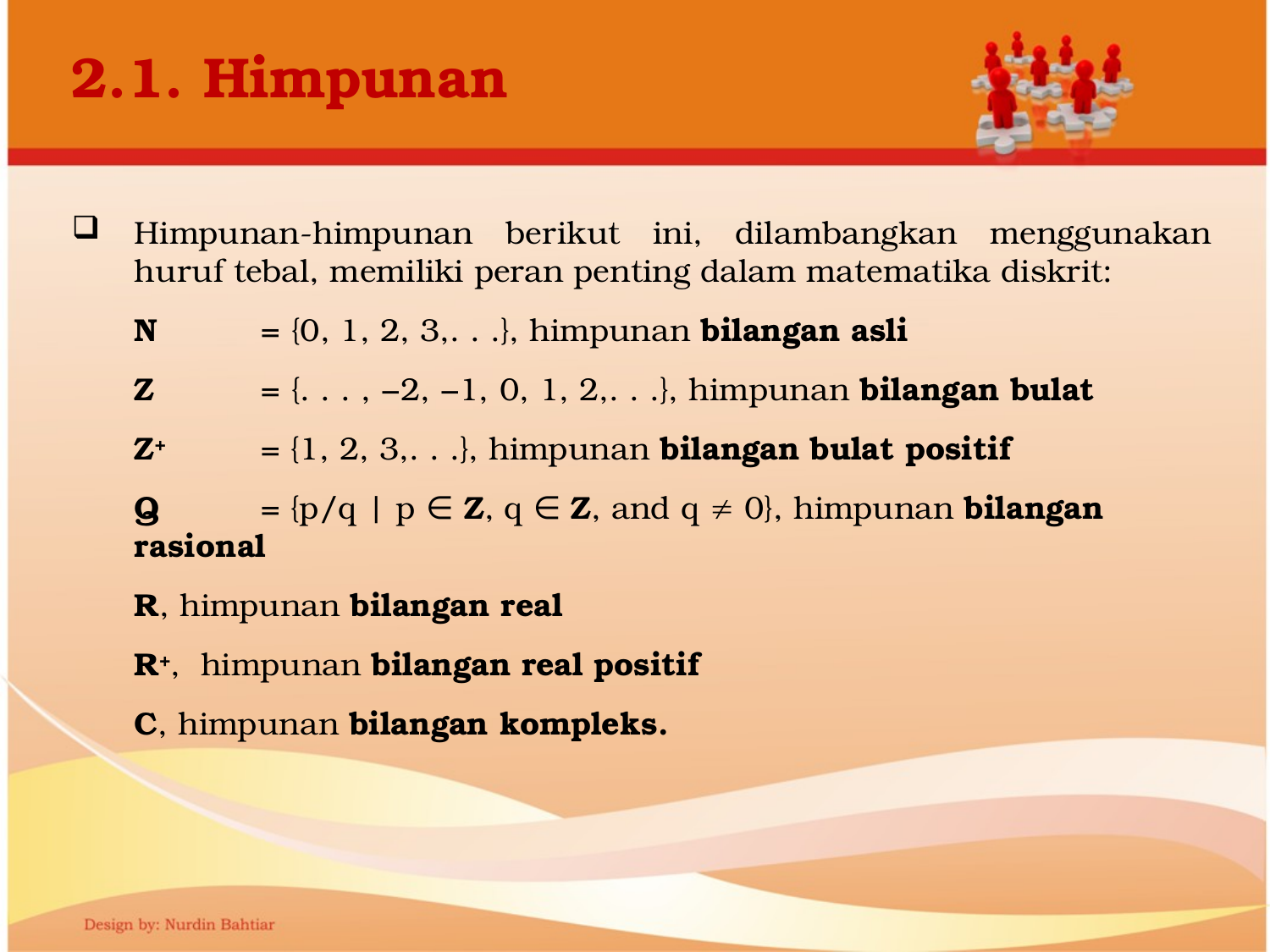

# 2.1. Himpunan
Himpunan-himpunan berikut ini, dilambangkan menggunakan huruf tebal, memiliki peran penting dalam matematika diskrit:
N 	= {0, 1, 2, 3,. . .}, himpunan bilangan asli
Z 	= {. . . , −2, −1, 0, 1, 2,. . .}, himpunan bilangan bulat
Z+ 	= {1, 2, 3,. . .}, himpunan bilangan bulat positif
Q 	= {p/q | p ∈ Z, q ∈ Z, and q ≠ 0}, himpunan bilangan rasional
R, himpunan bilangan real
R+,  himpunan bilangan real positif
C, himpunan bilangan kompleks.